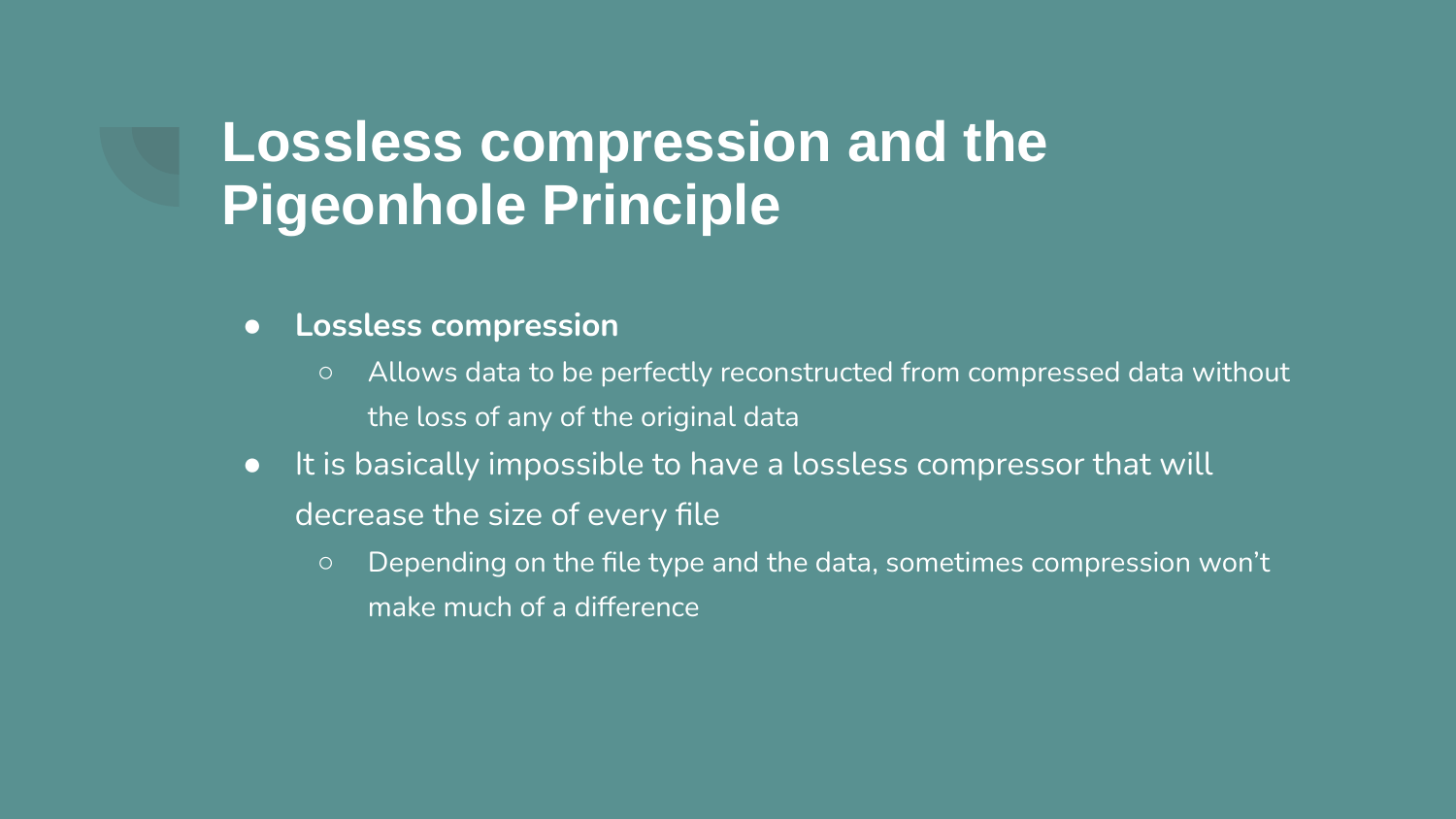

# Lossless compression and the Pigeonhole Principle
Lossless compression
Allows data to be perfectly reconstructed from compressed data without the loss of any of the original data
It is basically impossible to have a lossless compressor that will decrease the size of every file
Depending on the file type and the data, sometimes compression won’t make much of a difference